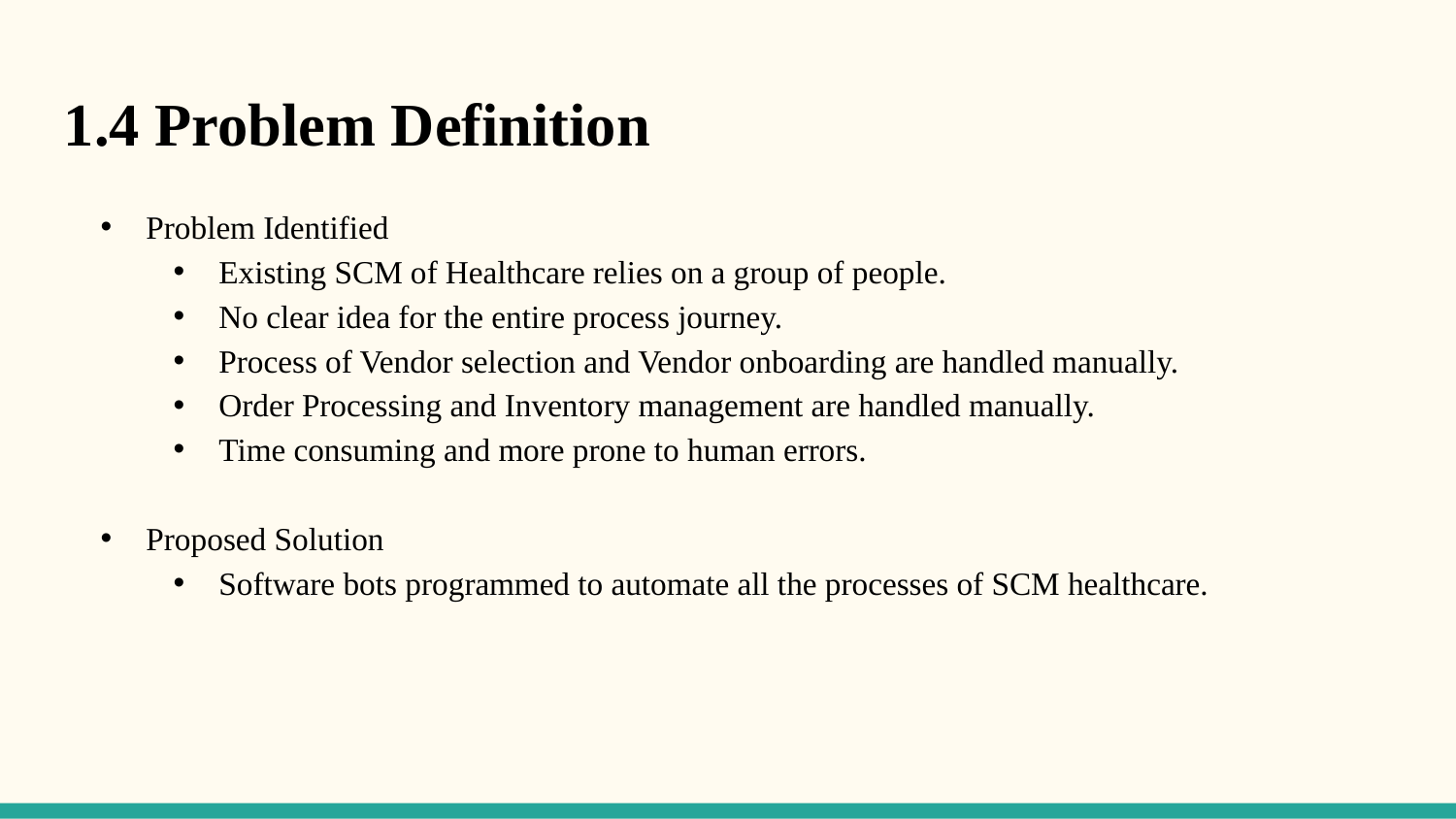

1.4 Problem Definition
Problem Identified
Existing SCM of Healthcare relies on a group of people.
No clear idea for the entire process journey.
Process of Vendor selection and Vendor onboarding are handled manually.
Order Processing and Inventory management are handled manually.
Time consuming and more prone to human errors.

Proposed Solution
Software bots programmed to automate all the processes of SCM healthcare.